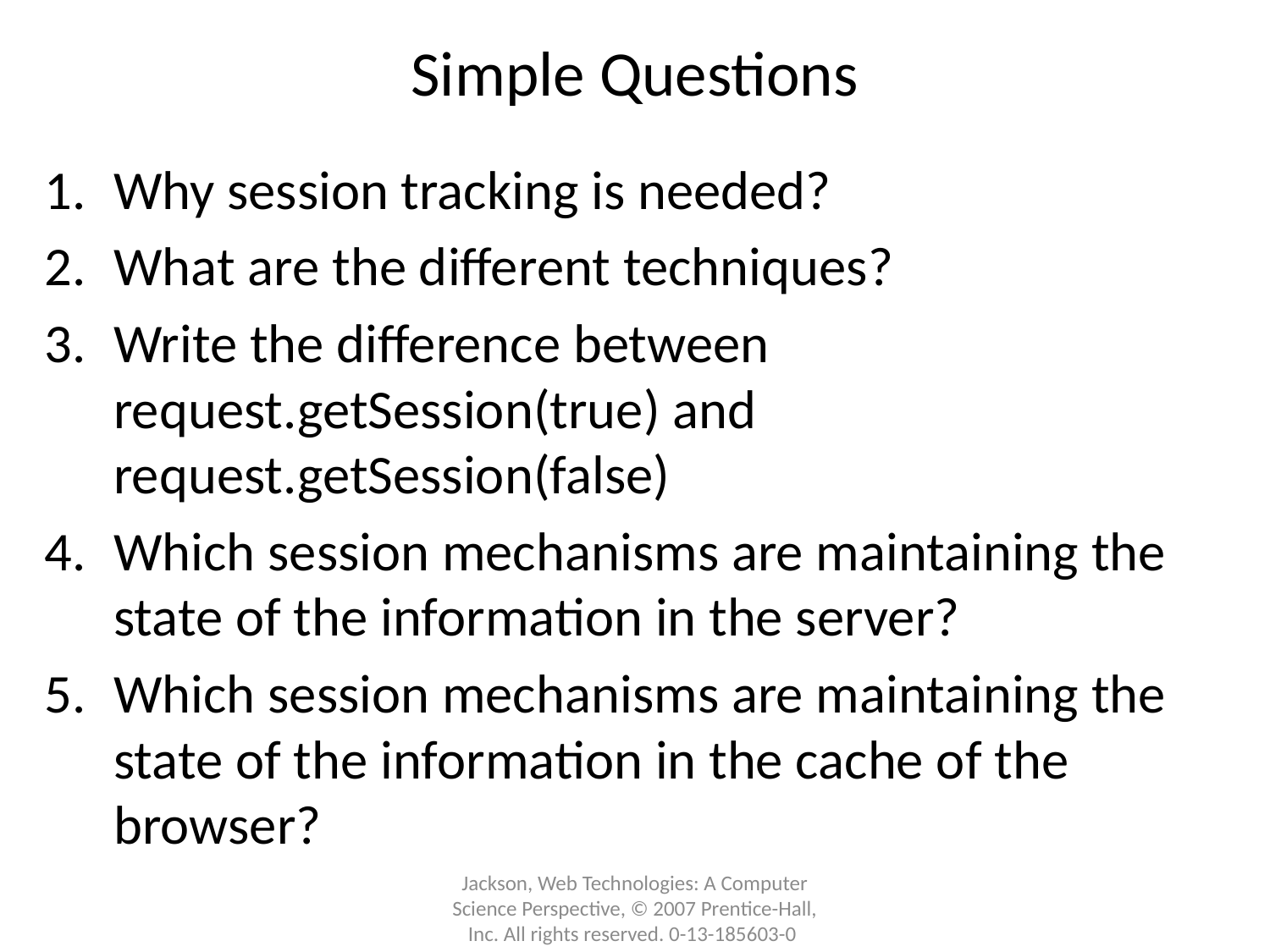

# Simple Questions
Why session tracking is needed?
What are the different techniques?
Write the difference between request.getSession(true) and request.getSession(false)
Which session mechanisms are maintaining the state of the information in the server?
Which session mechanisms are maintaining the state of the information in the cache of the browser?

Jackson, Web Technologies: A Computer Science Perspective, © 2007 Prentice-Hall, Inc. All rights reserved. 0-13-185603-0